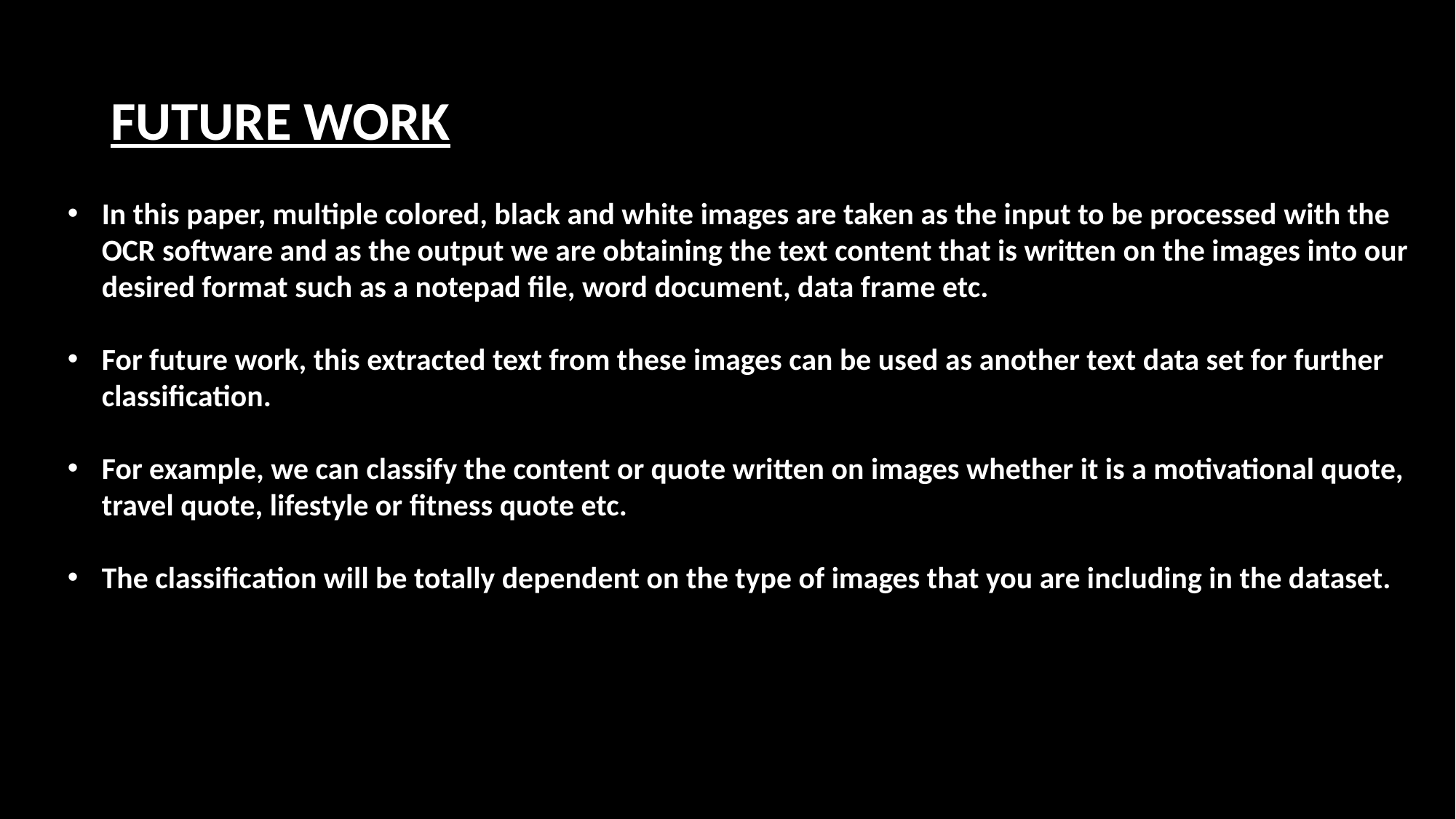

# FUTURE WORK
In this paper, multiple colored, black and white images are taken as the input to be processed with the OCR software and as the output we are obtaining the text content that is written on the images into our desired format such as a notepad file, word document, data frame etc.

For future work, this extracted text from these images can be used as another text data set for further classification.

For example, we can classify the content or quote written on images whether it is a motivational quote, travel quote, lifestyle or fitness quote etc.

The classification will be totally dependent on the type of images that you are including in the dataset.